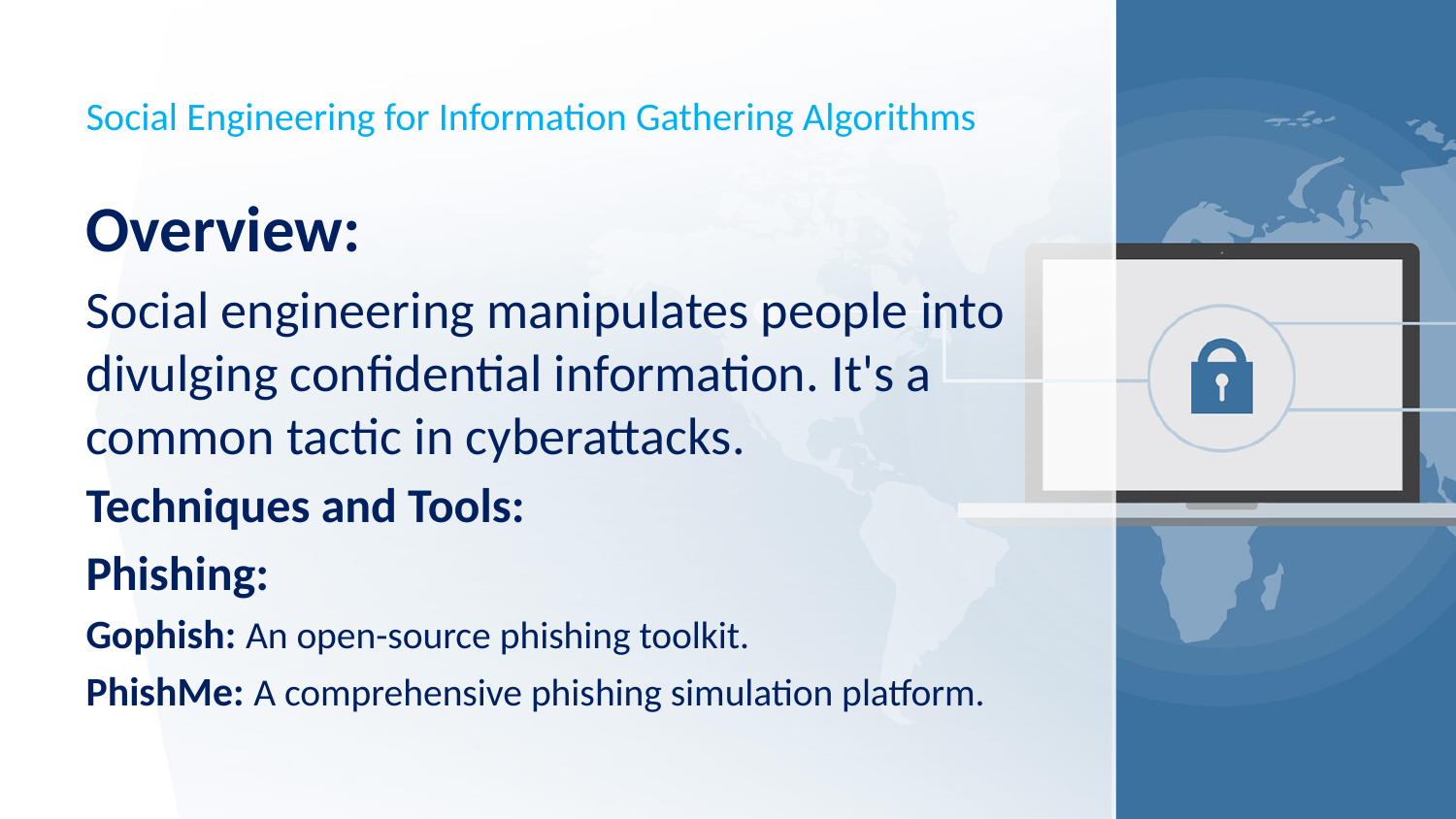

# Social Engineering for Information Gathering Algorithms
Overview:
Social engineering manipulates people into divulging confidential information. It's a common tactic in cyberattacks.
Techniques and Tools:
Phishing:
Gophish: An open-source phishing toolkit.
PhishMe: A comprehensive phishing simulation platform.